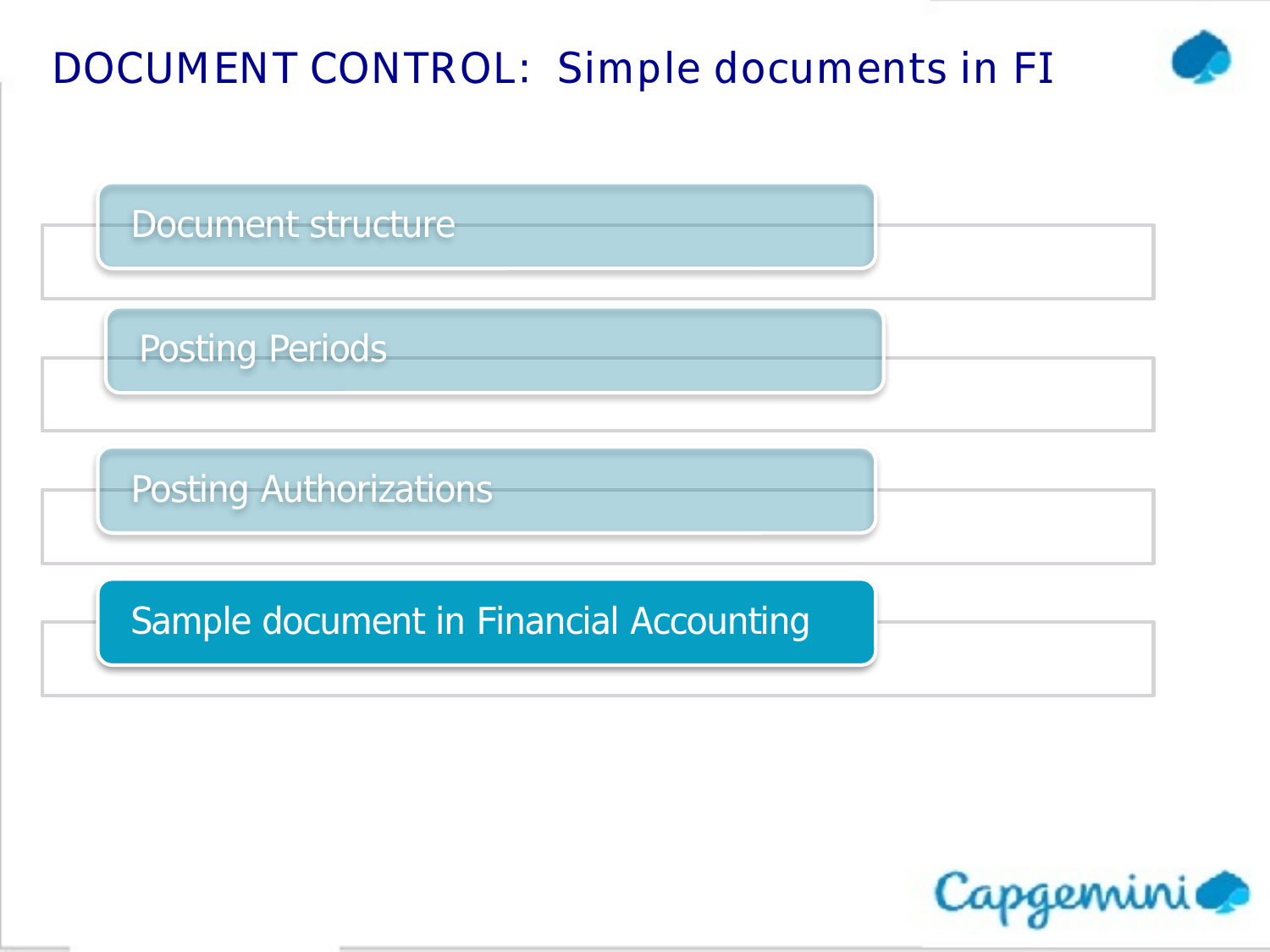

# DOCUMENT CONTROL:  Simple documents in FI
Document structure
Posting Periods
Posting Authorizations
Sample document in Financial Accounting